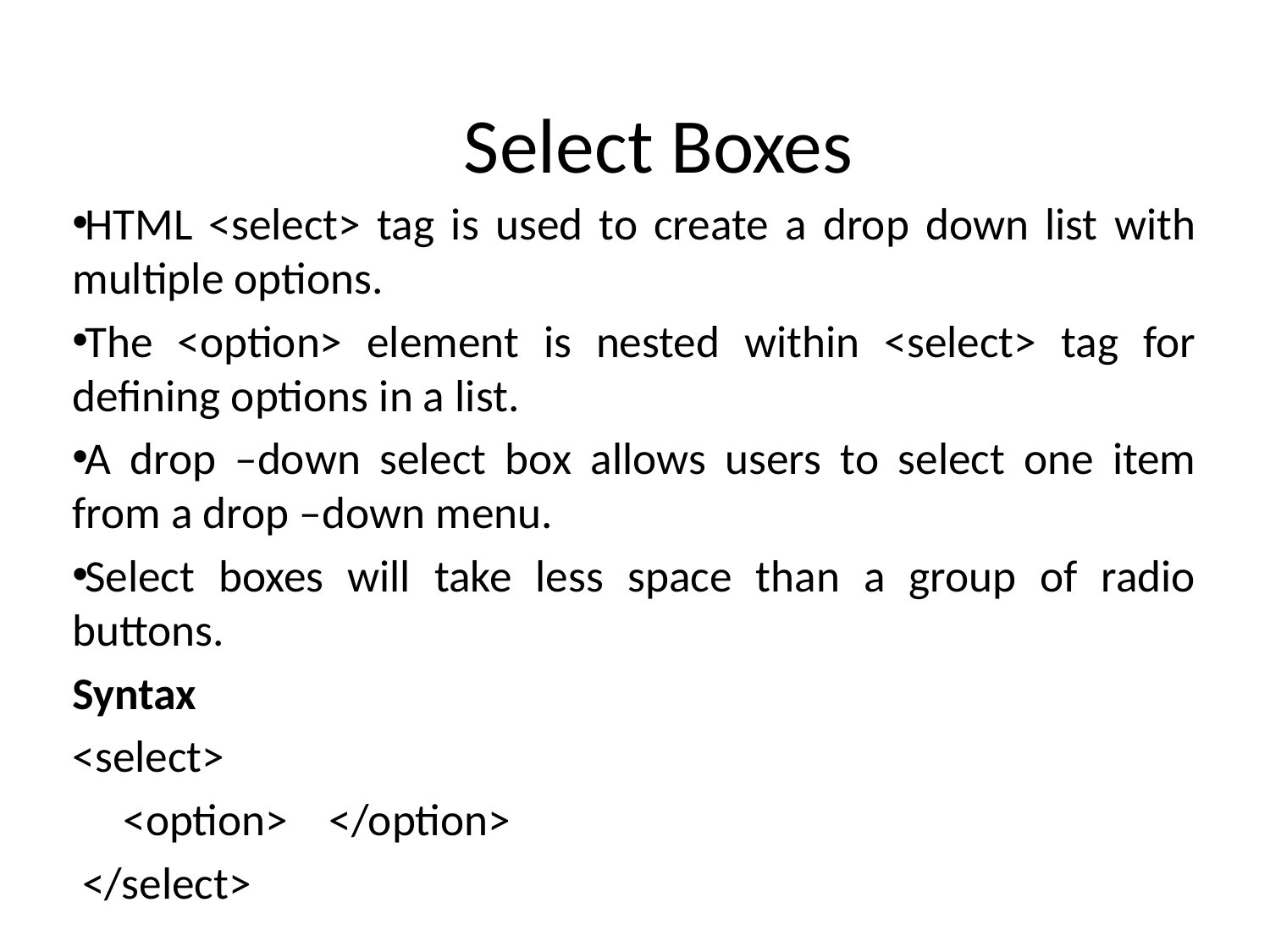

# Select Boxes
HTML <select> tag is used to create a drop down list with multiple options.
The <option> element is nested within <select> tag for defining options in a list.
A drop –down select box allows users to select one item from a drop –down menu.
Select boxes will take less space than a group of radio buttons.
Syntax
<select>
     <option>    </option>
 </select>